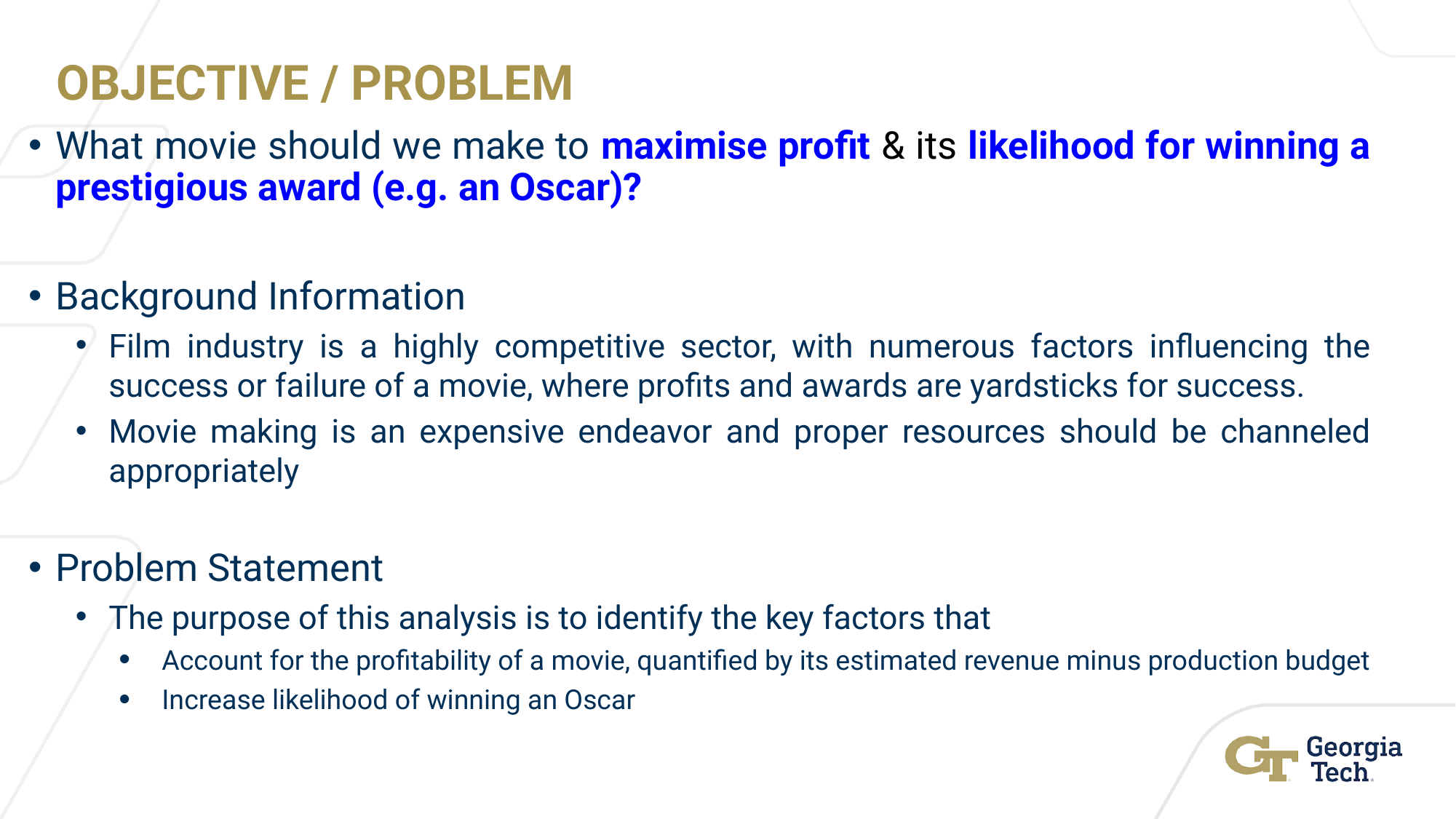

# OBJECTIVE / PROBLEM
What movie should we make to maximise profit & its likelihood for winning a prestigious award (e.g. an Oscar)?

Background Information
Film industry is a highly competitive sector, with numerous factors influencing the success or failure of a movie, where profits and awards are yardsticks for success.
Movie making is an expensive endeavor and proper resources should be channeled appropriately

Problem Statement
The purpose of this analysis is to identify the key factors that
Account for the profitability of a movie, quantified by its estimated revenue minus production budget
Increase likelihood of winning an Oscar